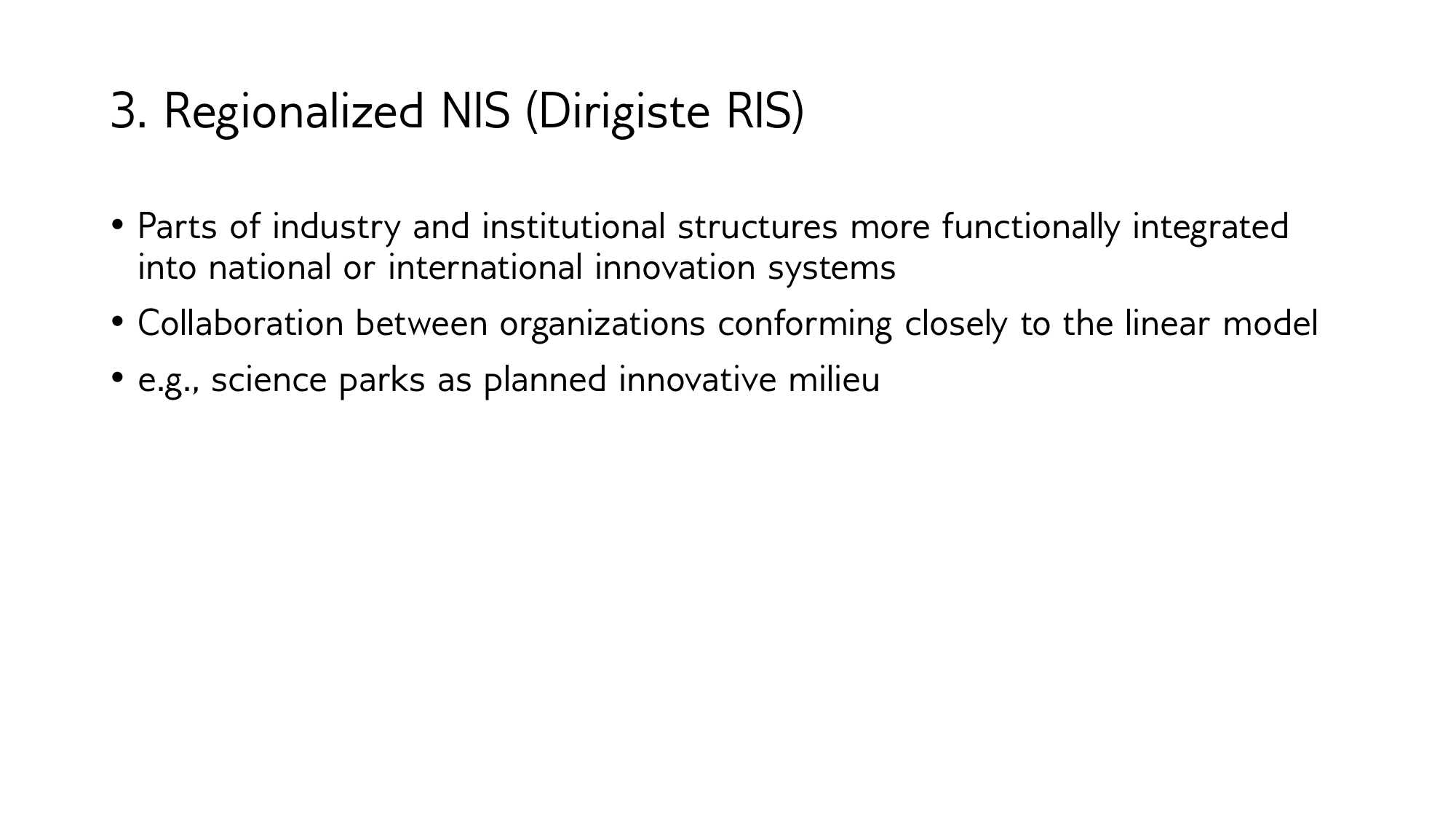

# 3. Regionalized NIS (Dirigiste RIS)
Parts of industry and institutional structures more functionally integrated into national or international innovation systems
Collaboration between organizations conforming closely to the linear model
e.g., science parks as planned innovative milieu